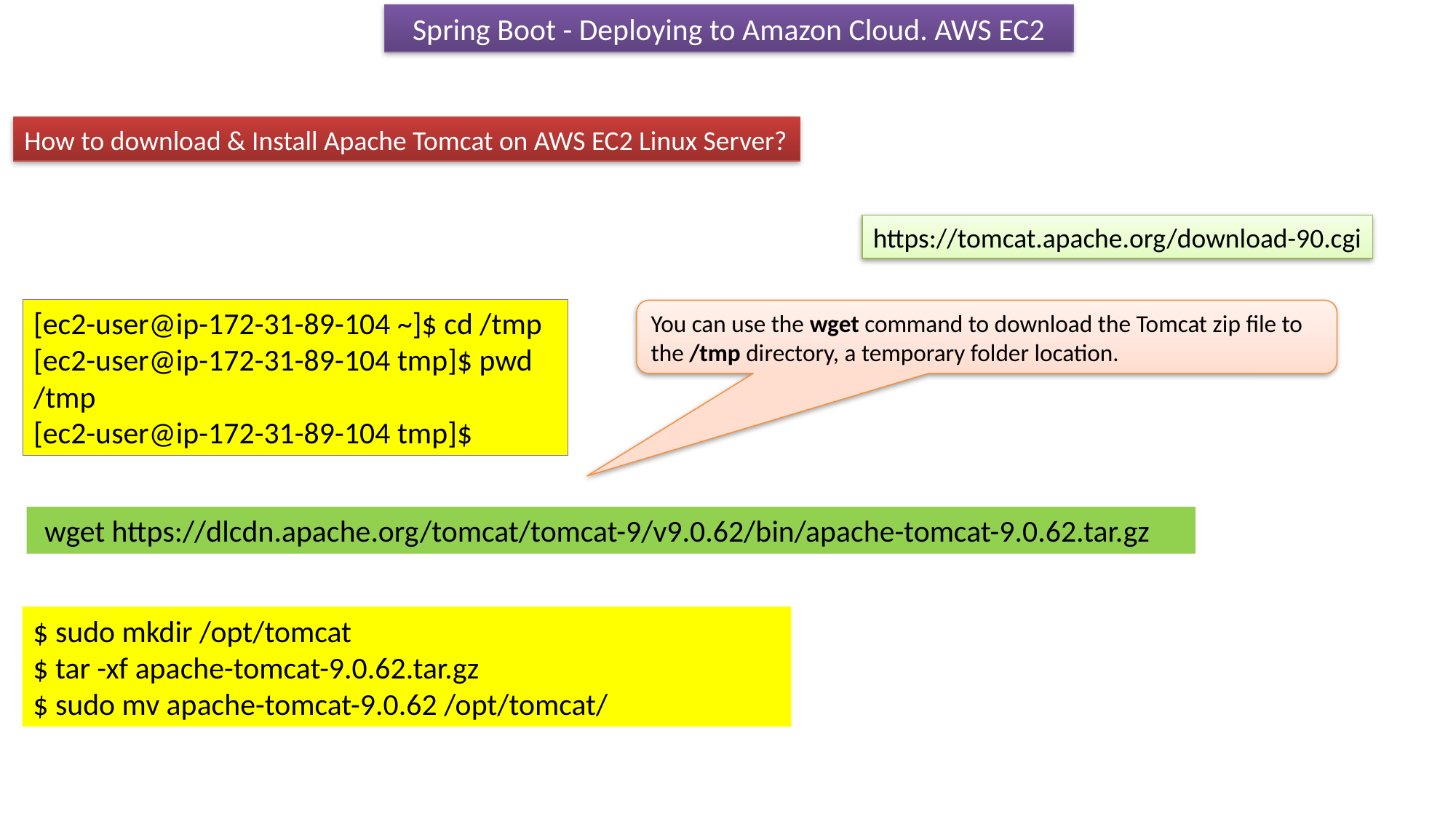

Spring Boot - Deploying to Amazon Cloud. AWS EC2

How to download & Install Apache Tomcat on AWS EC2 Linux Server?
https://tomcat.apache.org/download-90.cgi
[ec2-user@ip-172-31-89-104 ~]$ cd /tmp
[ec2-user@ip-172-31-89-104 tmp]$ pwd
/tmp
[ec2-user@ip-172-31-89-104 tmp]$
You can use the wget command to download the Tomcat zip file to the /tmp directory, a temporary folder location.
 wget https://dlcdn.apache.org/tomcat/tomcat-9/v9.0.62/bin/apache-tomcat-9.0.62.tar.gz
$ sudo mkdir /opt/tomcat
$ tar -xf apache-tomcat-9.0.62.tar.gz
$ sudo mv apache-tomcat-9.0.62 /opt/tomcat/